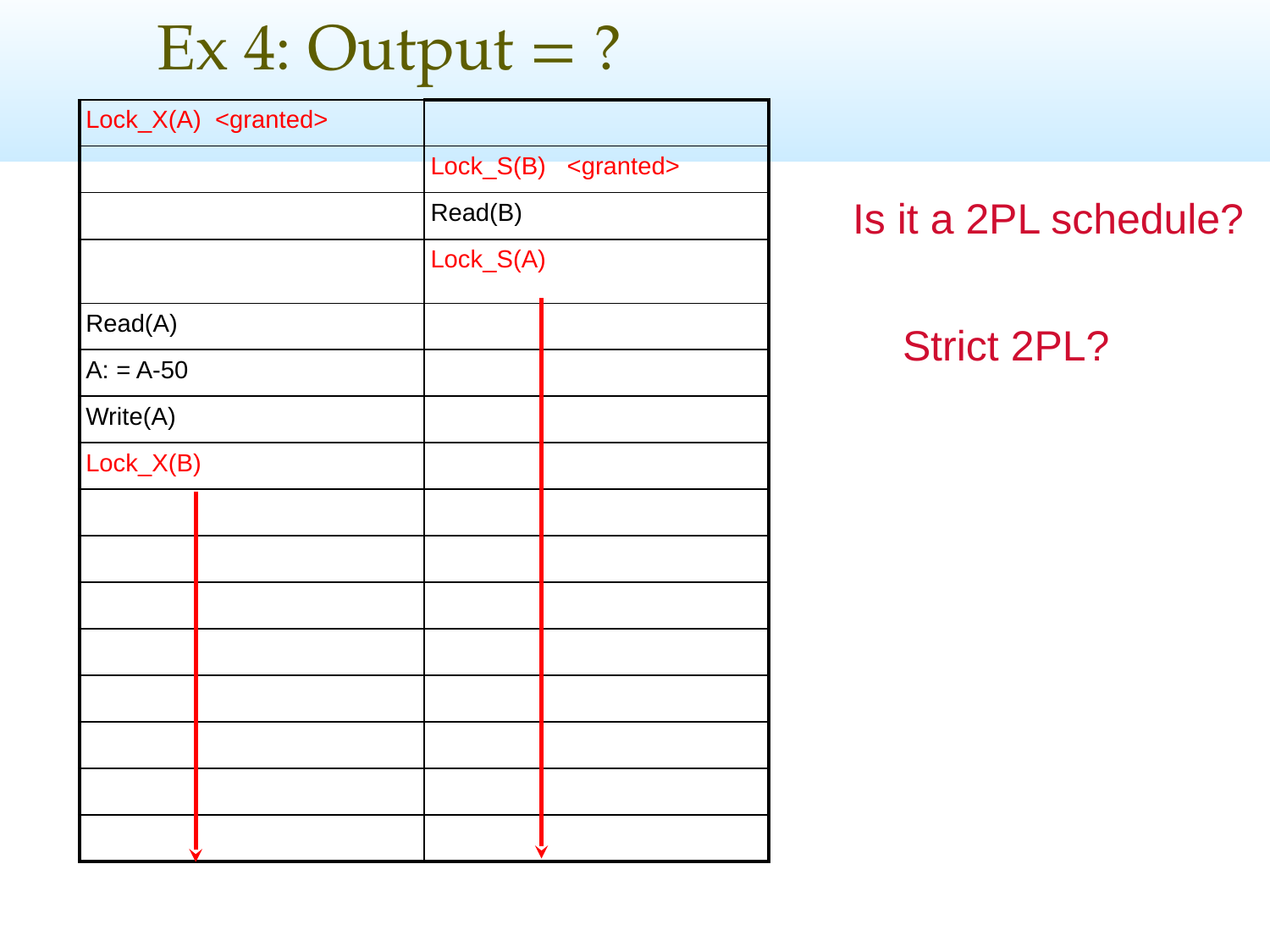

Ex 4: Output = ?
| Lock\_X(A) <granted> |  |
| --- | --- |
|  | Lock\_S(B) <granted> |
|  | Read(B) |
|  | Lock\_S(A) |
| Read(A) |  |
| A: = A-50 |  |
| Write(A) |  |
| Lock\_X(B) |  |
|  |  |
|  |  |
|  |  |
|  |  |
|  |  |
|  |  |
|  |  |
|  |  |
Is it a 2PL schedule?

Strict 2PL?

37